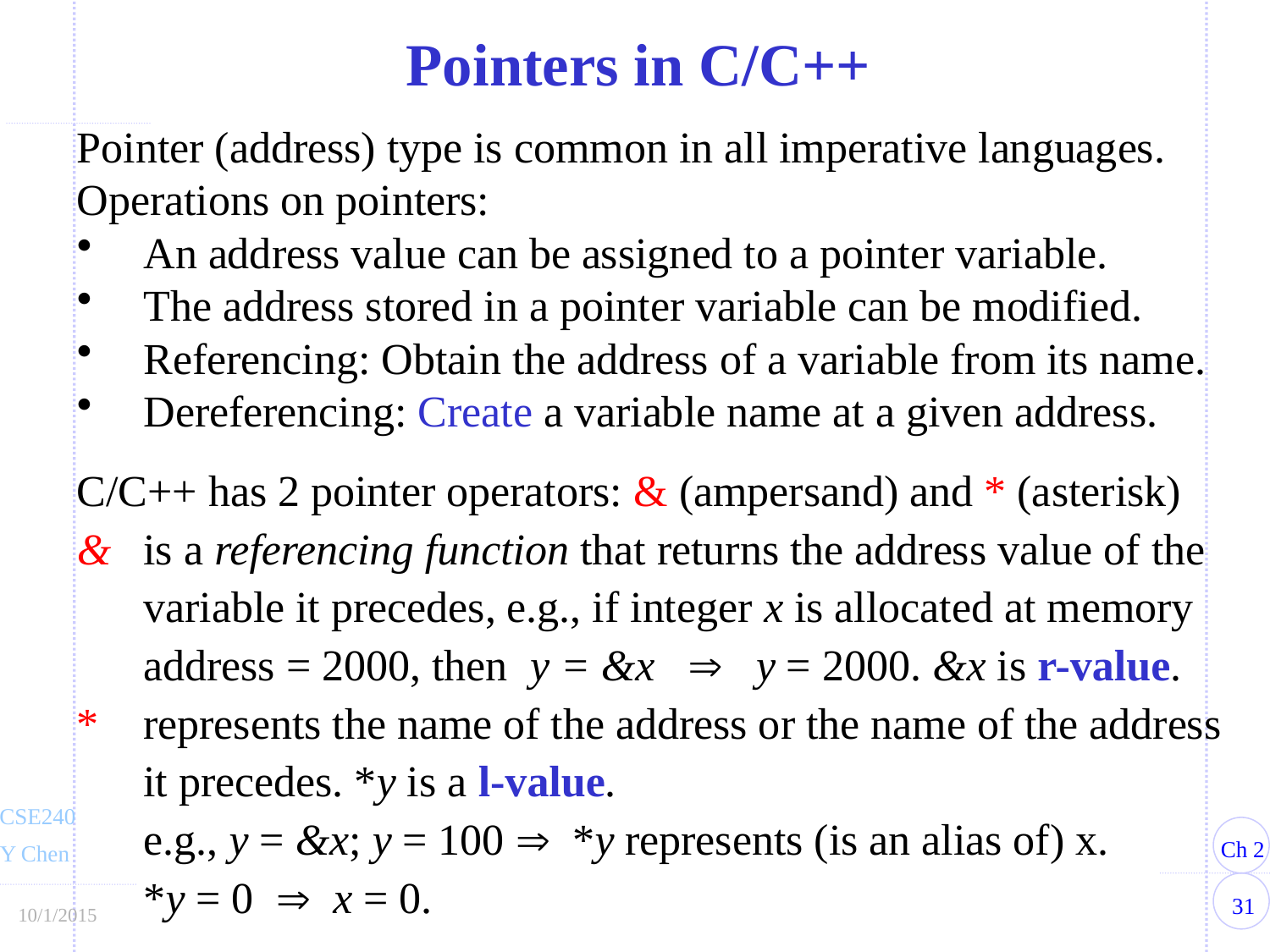

Pointers in C/C++
Pointer (address) type is common in all imperative languages.
Operations on pointers:
An address value can be assigned to a pointer variable.
The address stored in a pointer variable can be modified.
Referencing: Obtain the address of a variable from its name.
Dereferencing: Create a variable name at a given address.
C/C++ has 2 pointer operators: & (ampersand) and * (asterisk)
&	is a referencing function that returns the address value of the variable it precedes, e.g., if integer x is allocated at memory address = 2000, then  y = &x   ⇒   y = 2000. &x is r-value.
*	represents the name of the address or the name of the address it precedes. *y is a l-value.
e.g., y = &x; y = 100 ⇒  *y represents (is an alias of) x.
*y = 0  ⇒  x = 0.